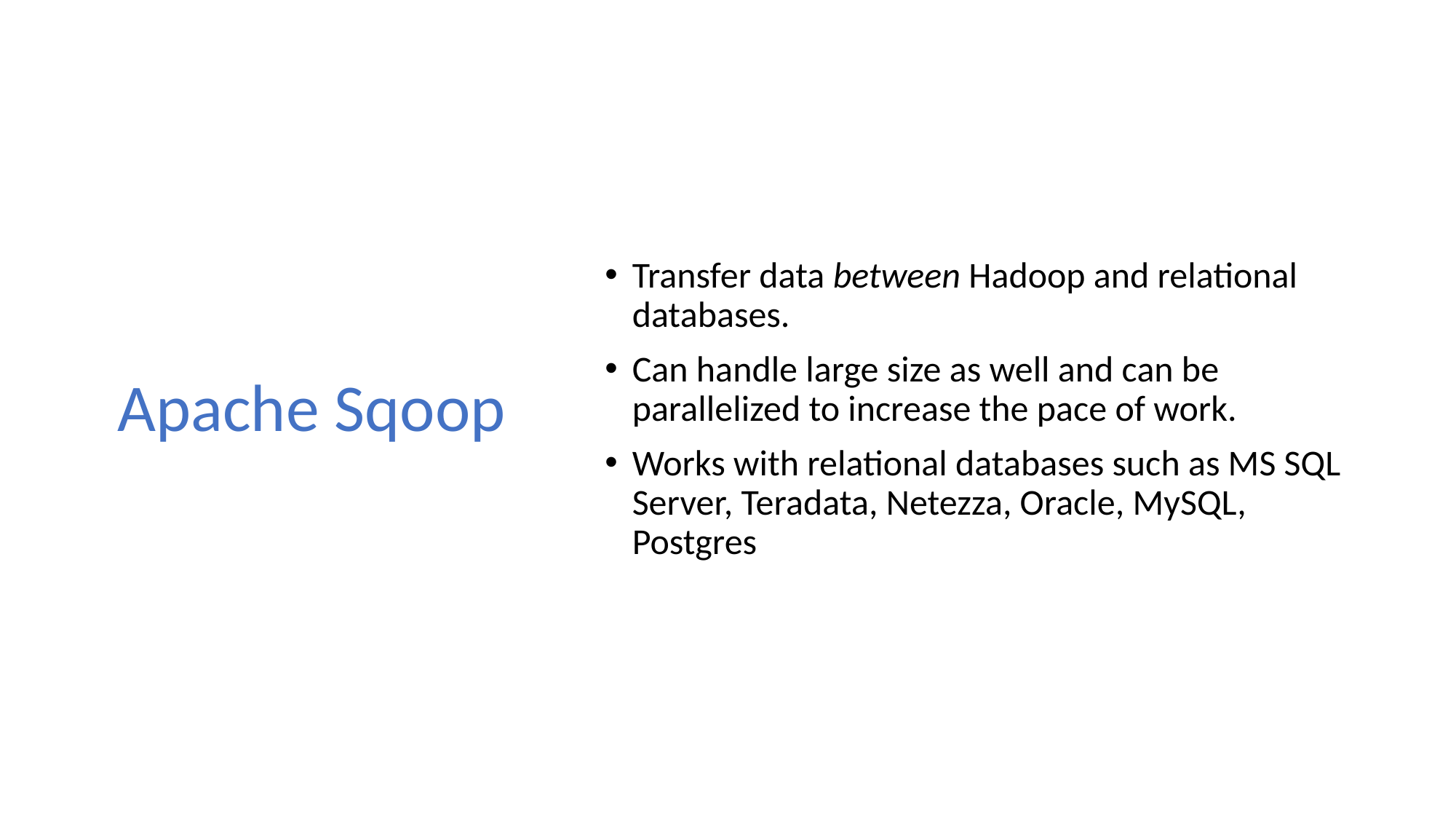

# Apache Sqoop
Transfer data between Hadoop and relational databases.
Can handle large size as well and can be parallelized to increase the pace of work.
Works with relational databases such as MS SQL Server, Teradata, Netezza, Oracle, MySQL, Postgres